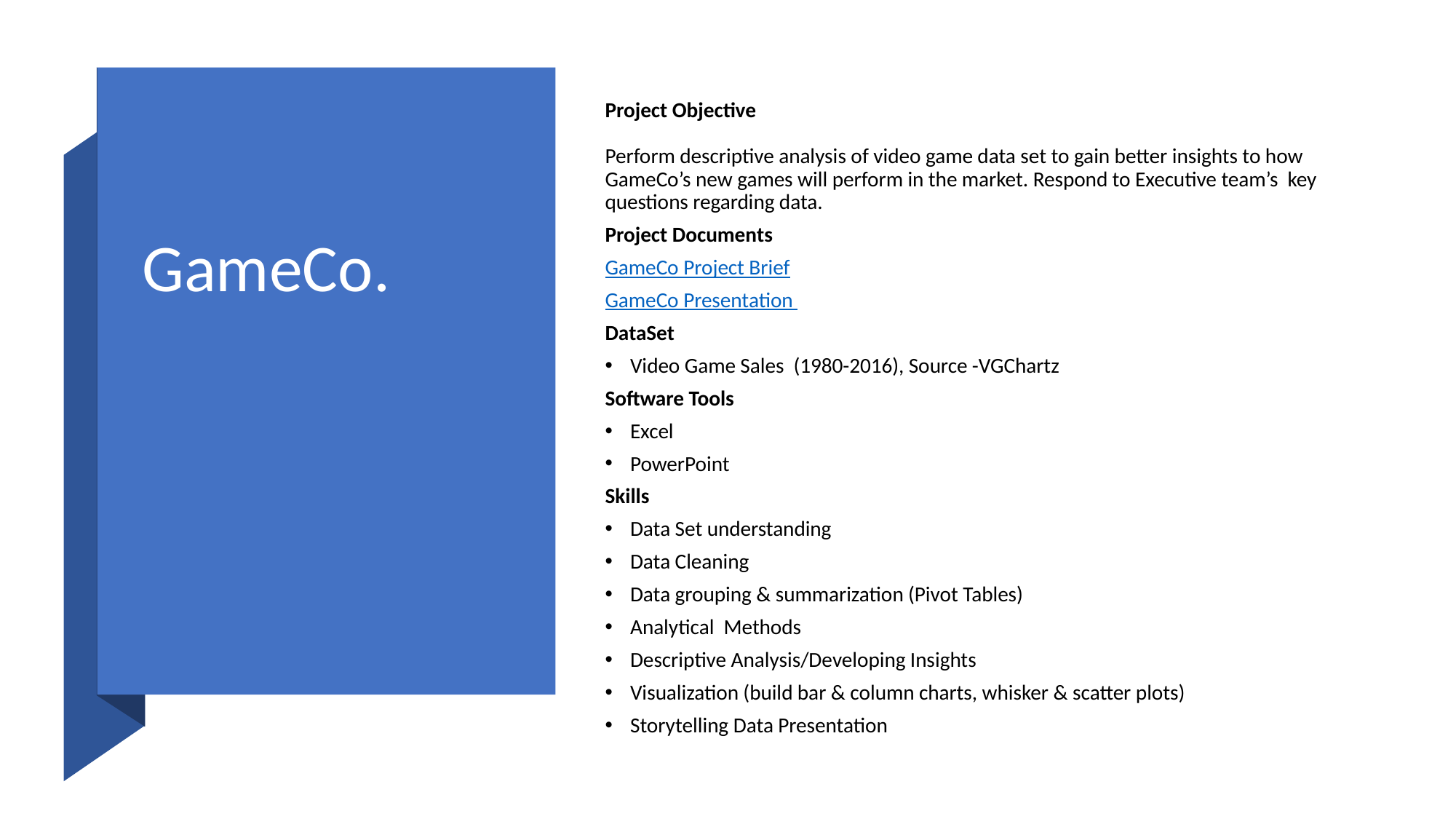

Project Objective

Perform descriptive analysis of video game data set to gain better insights to how GameCo’s new games will perform in the market. Respond to Executive team’s  key questions regarding data.
Project Documents
GameCo Project Brief
GameCo Presentation
DataSet
Video Game Sales  (1980-2016), Source -VGChartz
Software Tools
Excel
PowerPoint
Skills
Data Set understanding
Data Cleaning
Data grouping & summarization (Pivot Tables)
Analytical  Methods
Descriptive Analysis/Developing Insights
Visualization (build bar & column charts, whisker & scatter plots)
Storytelling Data Presentation

# GameCo.